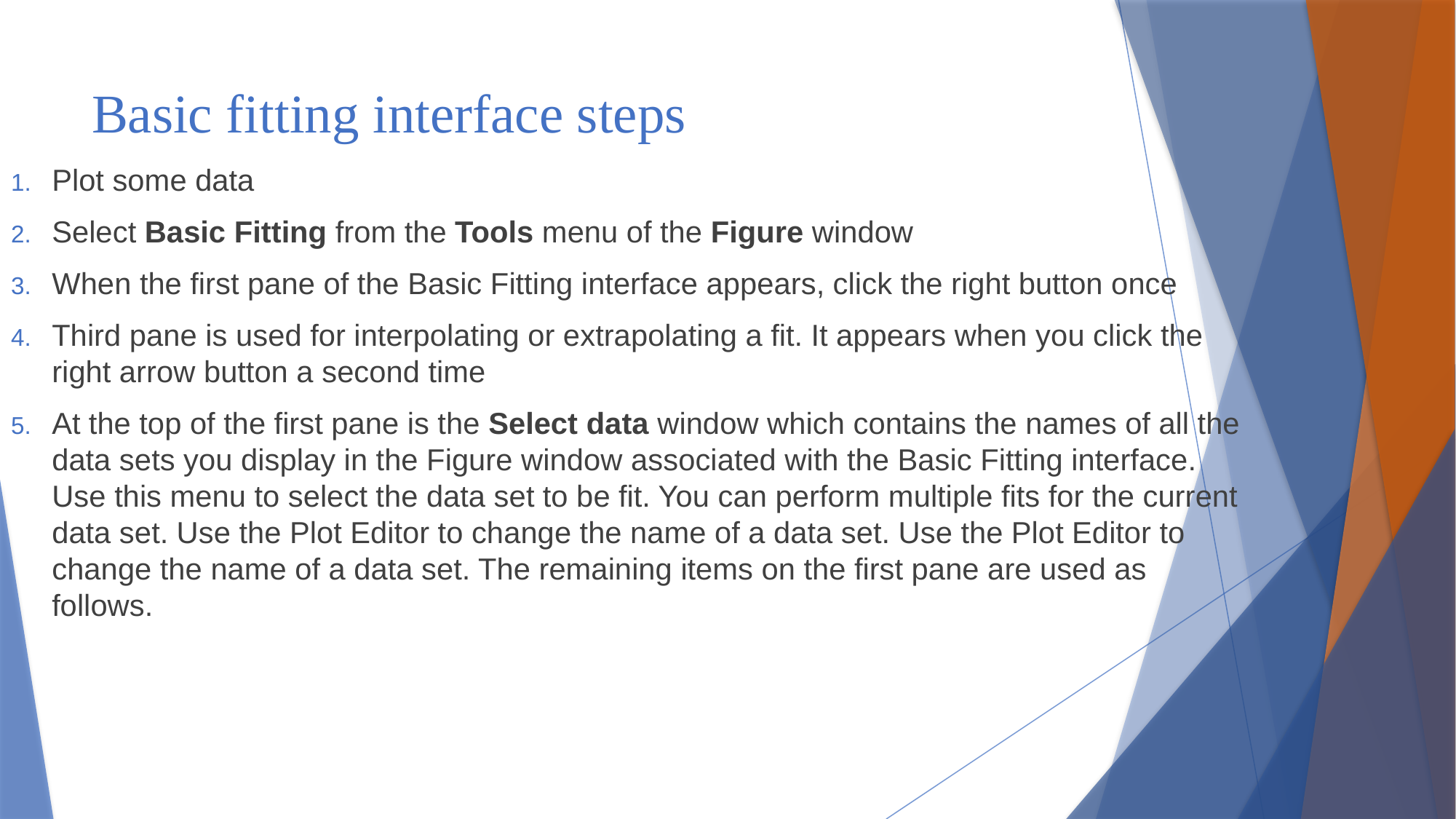

# Basic fitting interface steps
Plot some data
Select Basic Fitting from the Tools menu of the Figure window
When the first pane of the Basic Fitting interface appears, click the right button once
Third pane is used for interpolating or extrapolating a fit. It appears when you click the right arrow button a second time
At the top of the first pane is the Select data window which contains the names of all the data sets you display in the Figure window associated with the Basic Fitting interface. Use this menu to select the data set to be fit. You can perform multiple fits for the current data set. Use the Plot Editor to change the name of a data set. Use the Plot Editor to change the name of a data set. The remaining items on the first pane are used as follows.